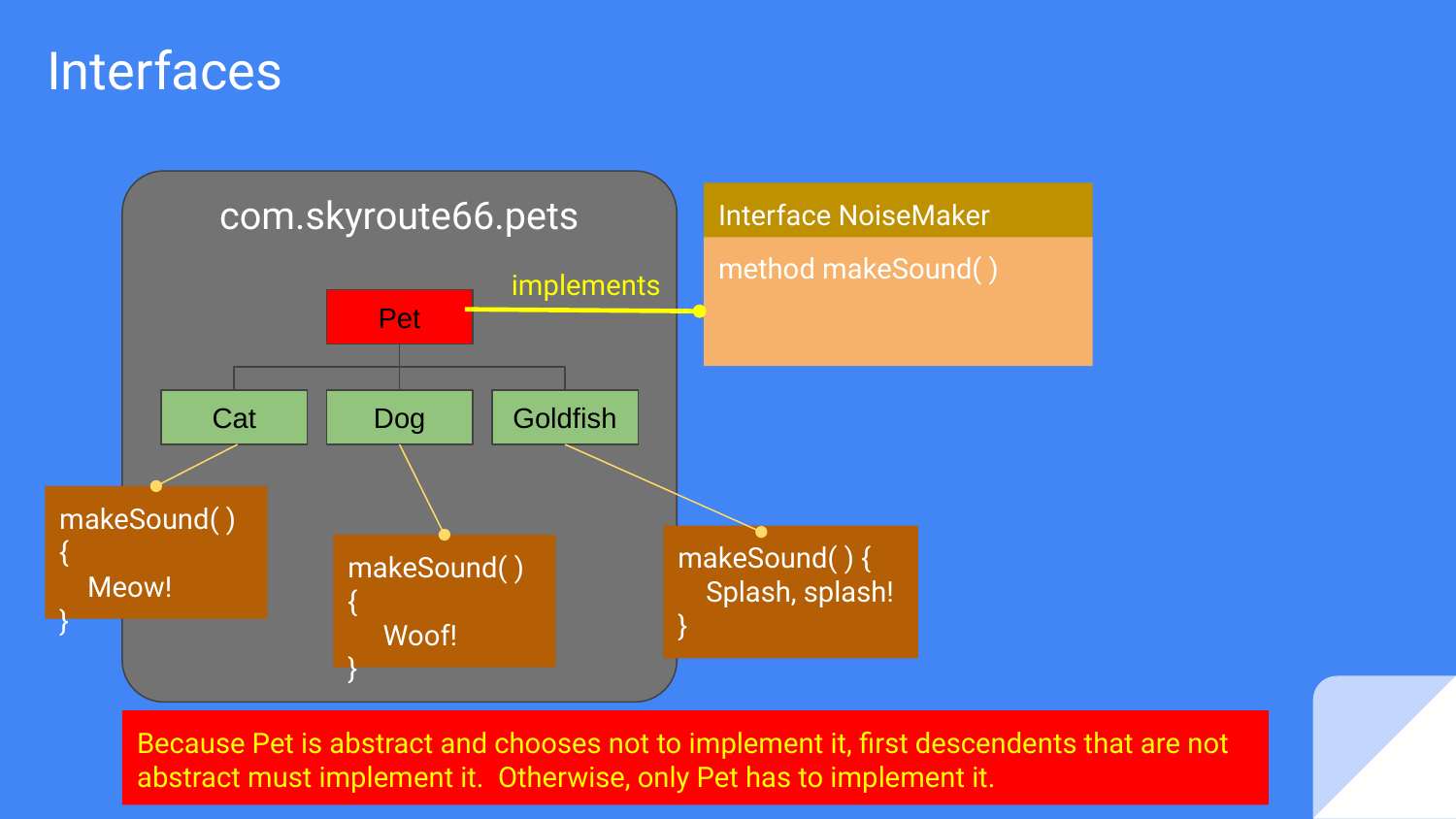

# Interfaces

com.skyroute66.pets
Interface NoiseMaker
method makeSound( )
implements
Pet
Cat
Dog
Goldfish
makeSound( ) {
    Meow!
}
makeSound( ) {
    Splash, splash!
}
makeSound( ) {
     Woof!
}
Because Pet is abstract and chooses not to implement it, first descendents that are not abstract must implement it.  Otherwise, only Pet has to implement it.